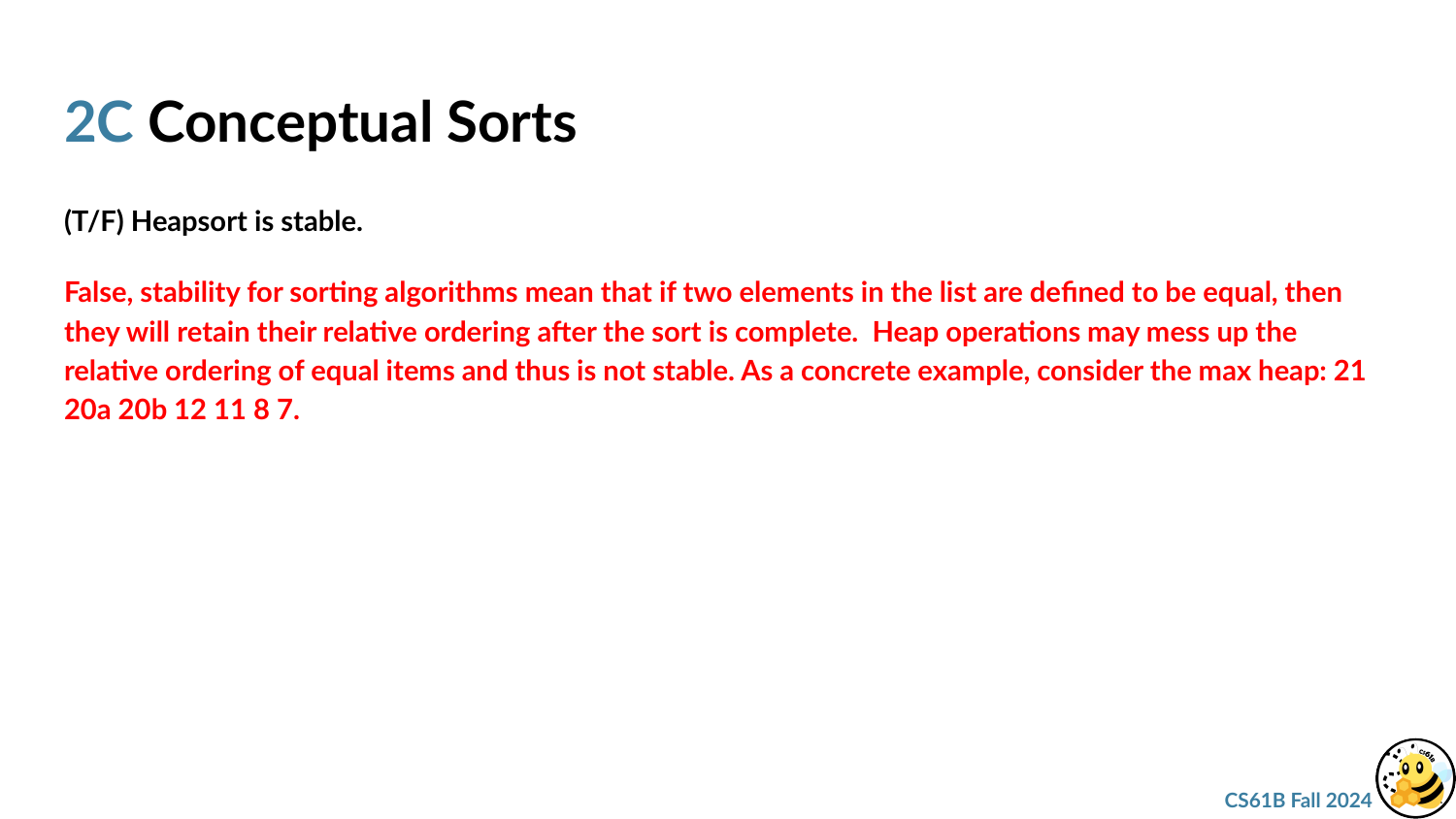

# 2C Conceptual Sorts
(T/F) Heapsort is stable.
False, stability for sorting algorithms mean that if two elements in the list are defined to be equal, then they will retain their relative ordering after the sort is complete.  Heap operations may mess up the relative ordering of equal items and thus is not stable. As a concrete example, consider the max heap: 21 20a 20b 12 11 8 7.